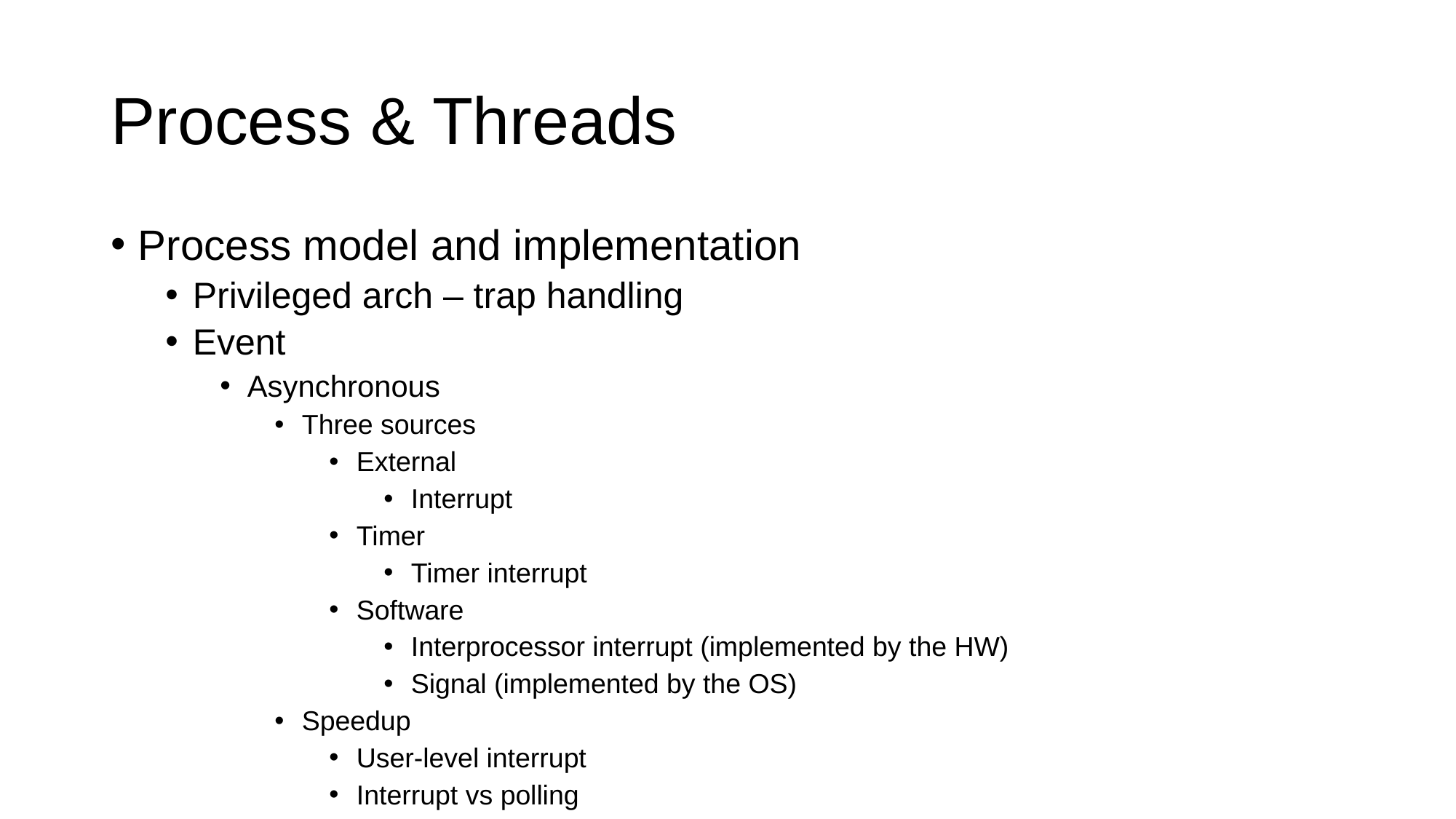

# Process & Threads
Process model and implementation
Privileged arch – trap handling
Event
Asynchronous
Three sources
External
Interrupt
Timer
Timer interrupt
Software
Interprocessor interrupt (implemented by the HW)
Signal (implemented by the OS)
Speedup
User-level interrupt
Interrupt vs polling